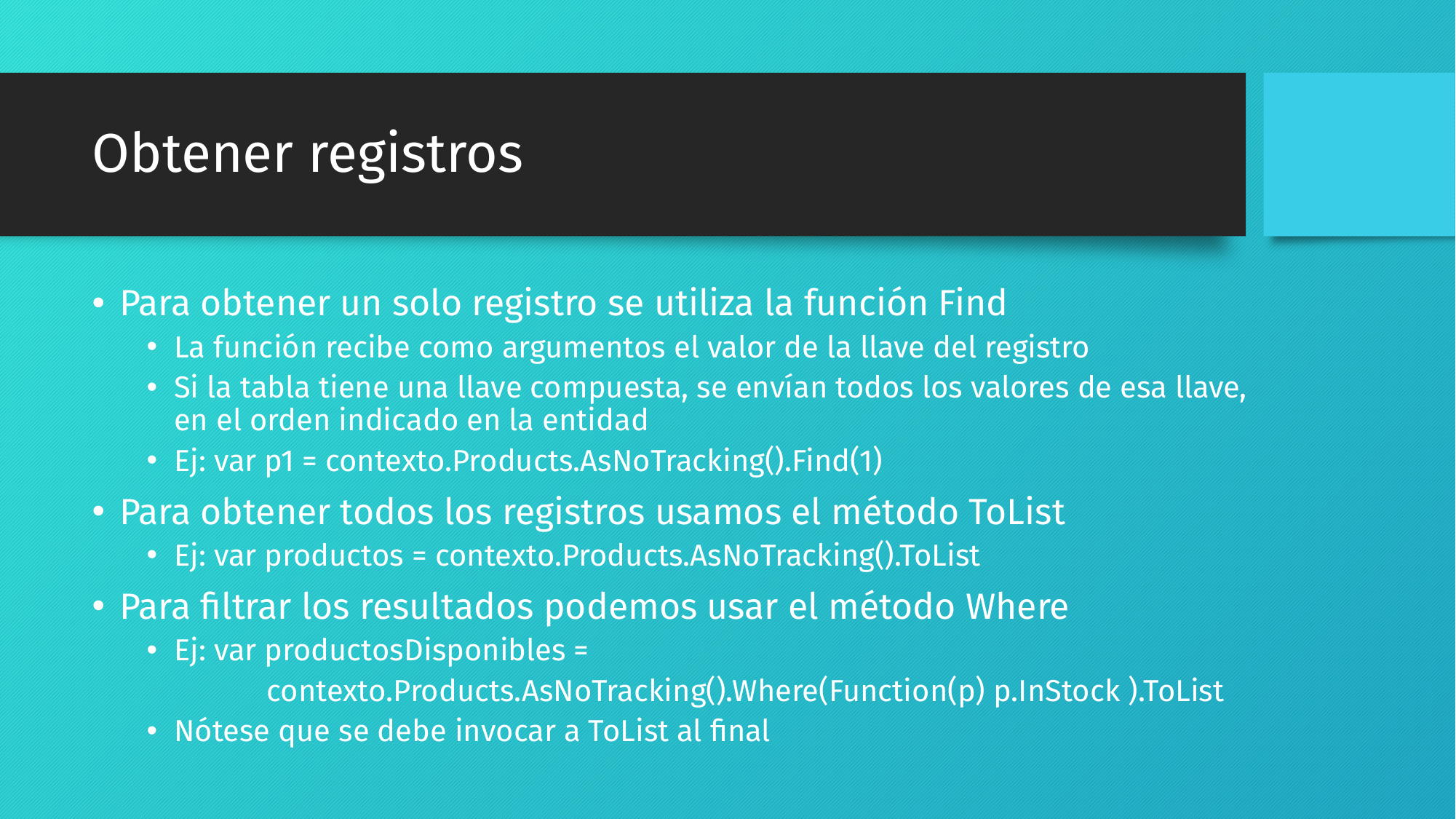

# Obtener registros
Para obtener un solo registro se utiliza la función Find
La función recibe como argumentos el valor de la llave del registro
Si la tabla tiene una llave compuesta, se envían todos los valores de esa llave, en el orden indicado en la entidad
Ej: var p1 = contexto.Products.AsNoTracking().Find(1)
Para obtener todos los registros usamos el método ToList
Ej: var productos = contexto.Products.AsNoTracking().ToList
Para filtrar los resultados podemos usar el método Where
Ej: var productosDisponibles =
               contexto.Products.AsNoTracking().Where(Function(p) p.InStock ).ToList
Nótese que se debe invocar a ToList al final